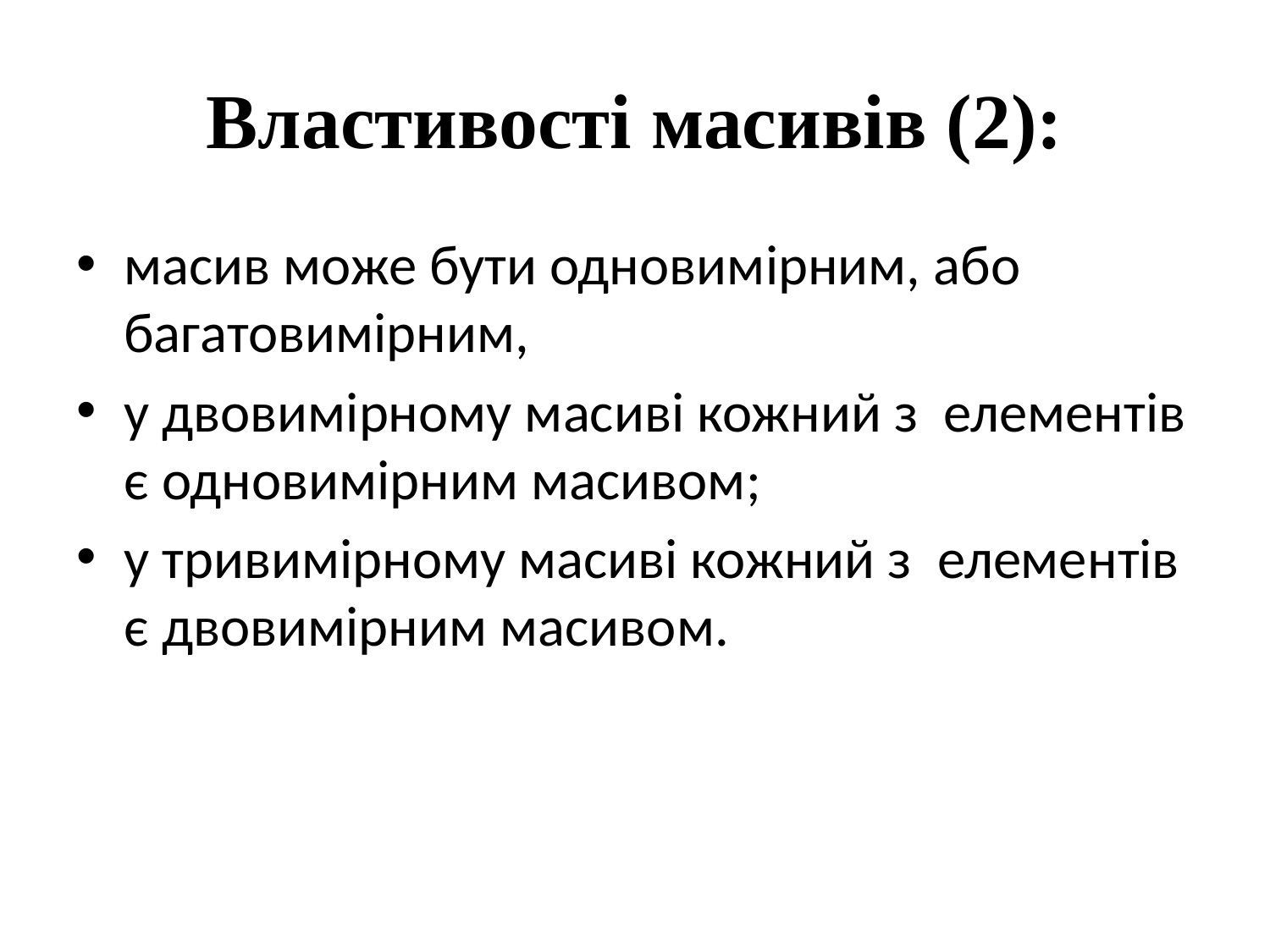

# Властивості масивів (2):
масив може бути одновимірним, або багатовимірним,
у двовимірному масиві кожний з  елементів є одновимірним масивом;
у тривимірному масиві кожний з  елементів є двовимірним масивом.